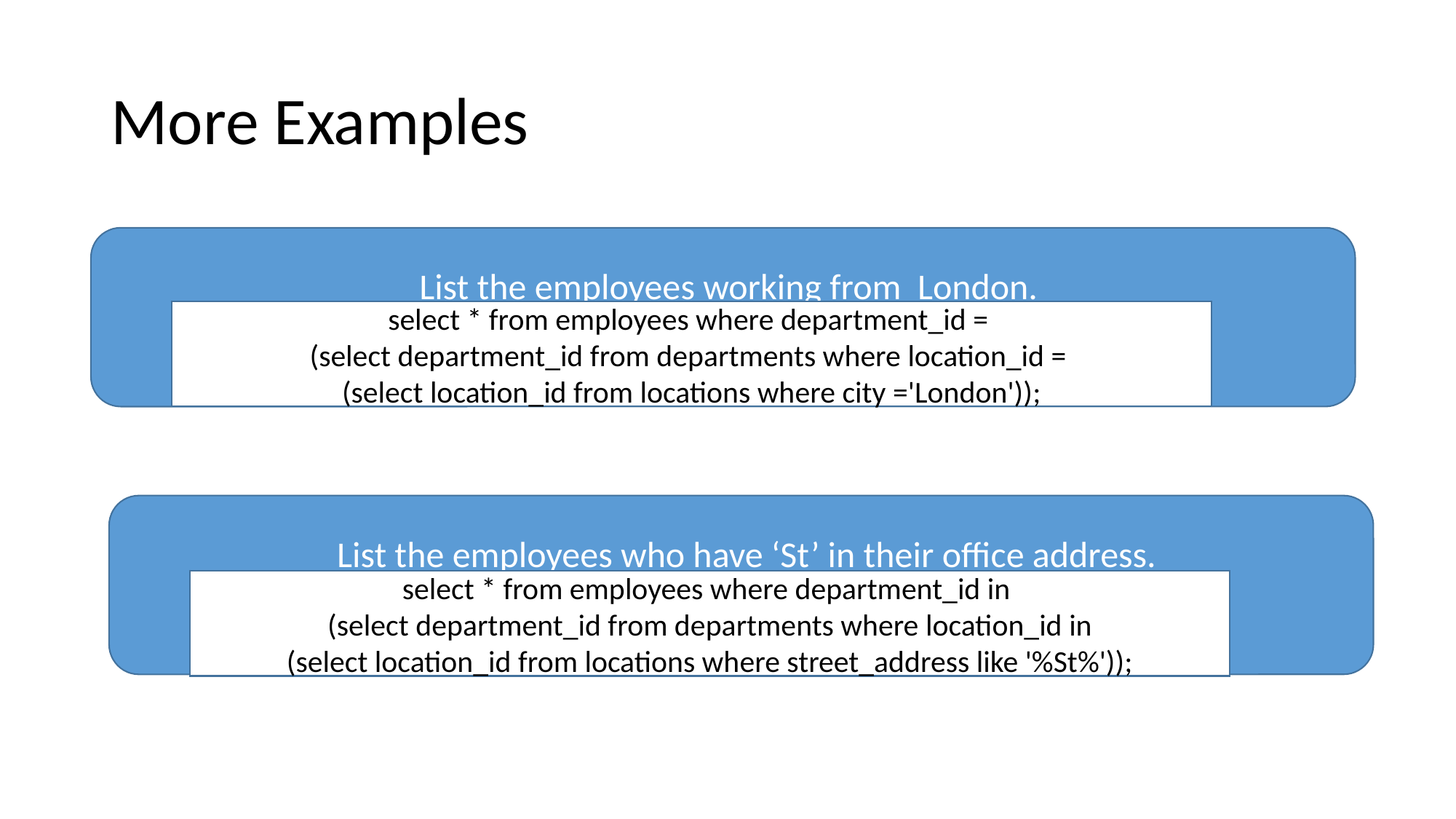

# More Examples

List the employees working from  London.

select * from employees where department_id =
(select department_id from departments where location_id =
(select location_id from locations where city ='London'));
List the employees who have ‘St’ in their office address.

select * from employees where department_id in
(select department_id from departments where location_id in
(select location_id from locations where street_address like '%St%'));